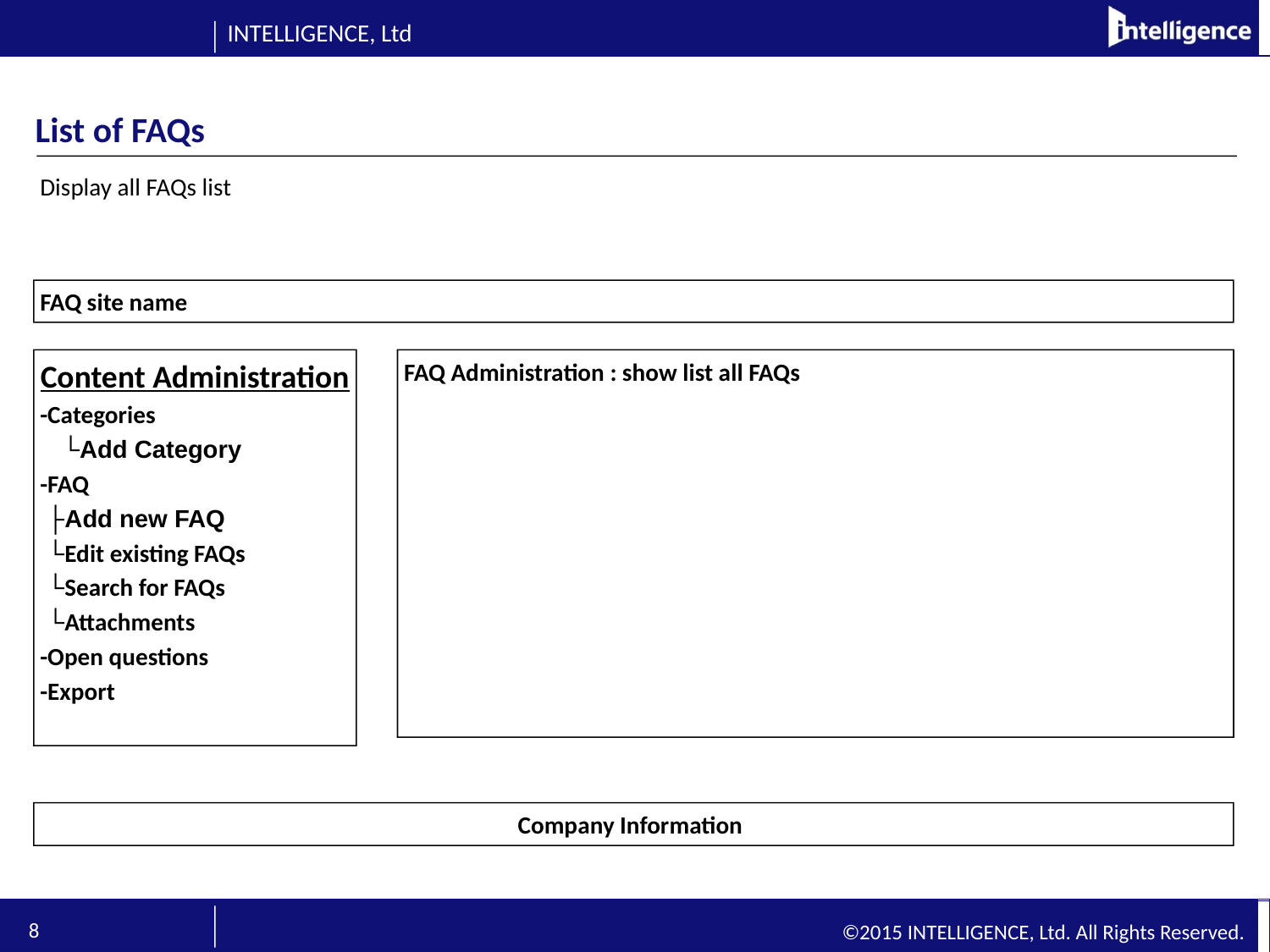

# List of FAQs
Display all FAQs list
FAQ site name
Content Administration
-Categories
    └Add Category
-FAQ
 ├Add new FAQ
 └Edit existing FAQs
 └Search for FAQs
 └Attachments
-Open questions
-Export

FAQ Administration : show list all FAQs

Company Information